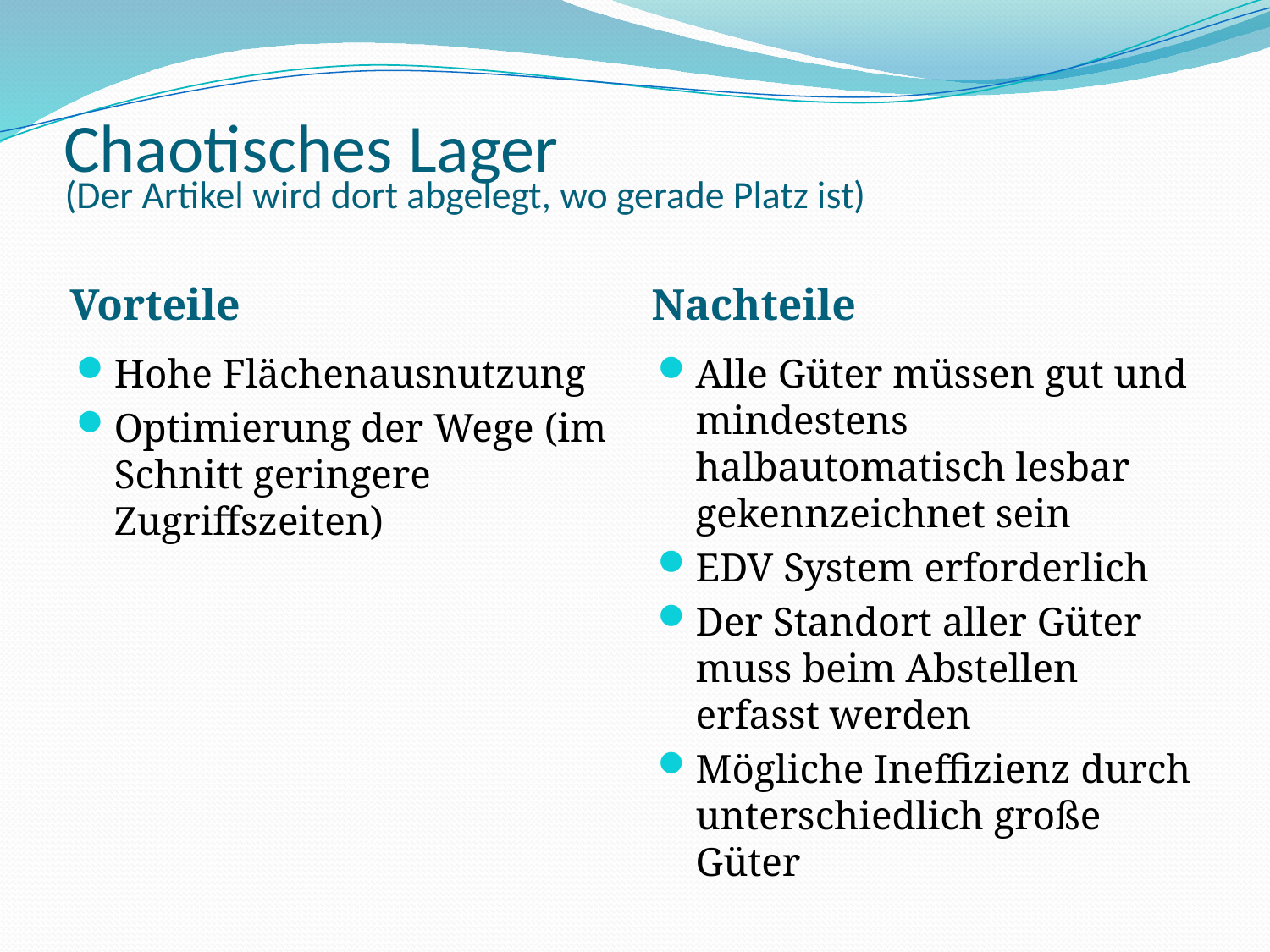

# Chaotisches Lager
(Der Artikel wird dort abgelegt, wo gerade Platz ist)
Vorteile
Nachteile
Hohe Flächenausnutzung
Optimierung der Wege (im Schnitt geringere Zugriffszeiten)
Alle Güter müssen gut und mindestens halbautomatisch lesbar gekennzeichnet sein
EDV System erforderlich
Der Standort aller Güter muss beim Abstellen erfasst werden
Mögliche Ineffizienz durch unterschiedlich große Güter